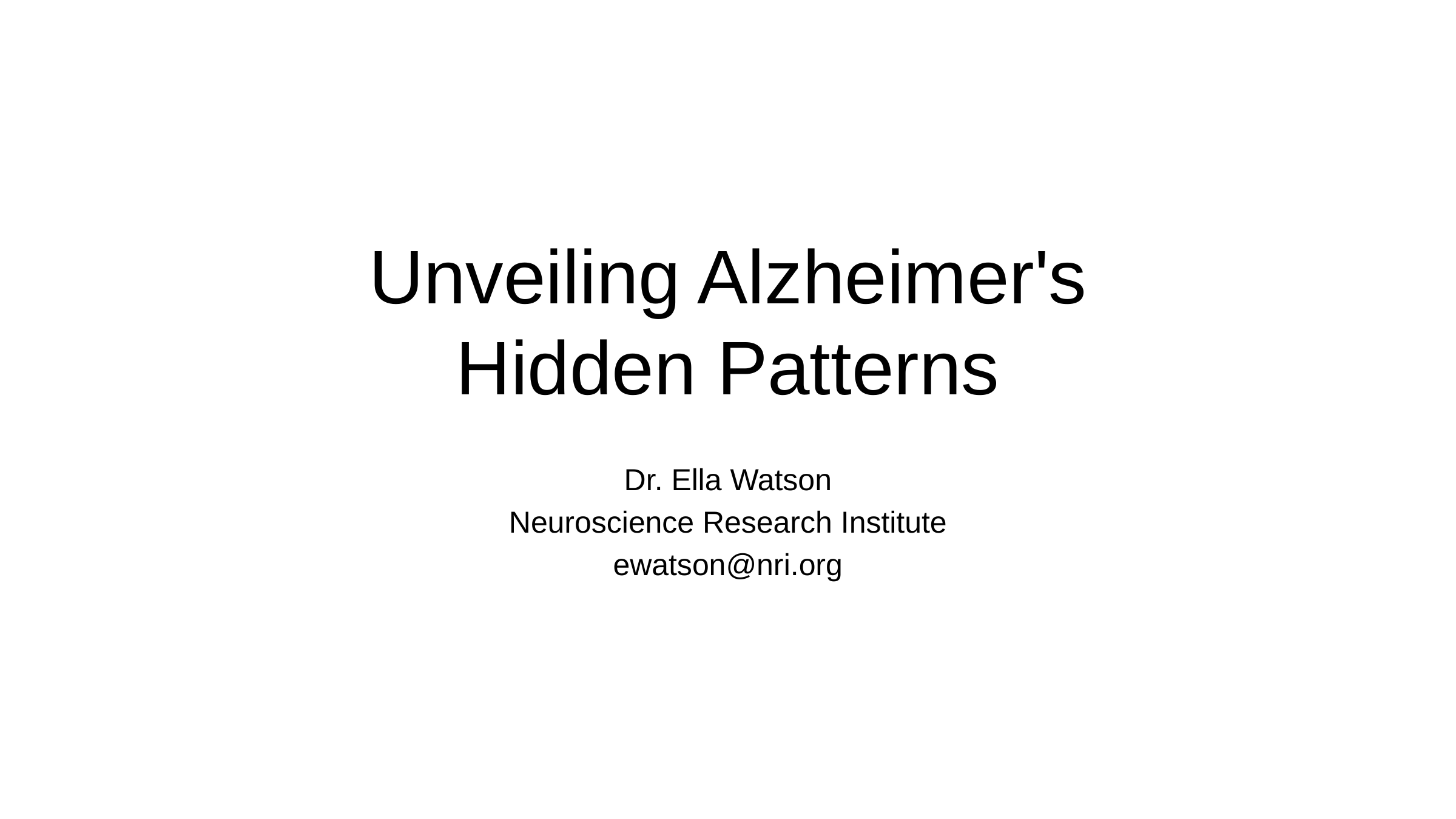

# Unveiling Alzheimer's Hidden Patterns
Dr. Ella Watson
Neuroscience Research Institute
ewatson@nri.org